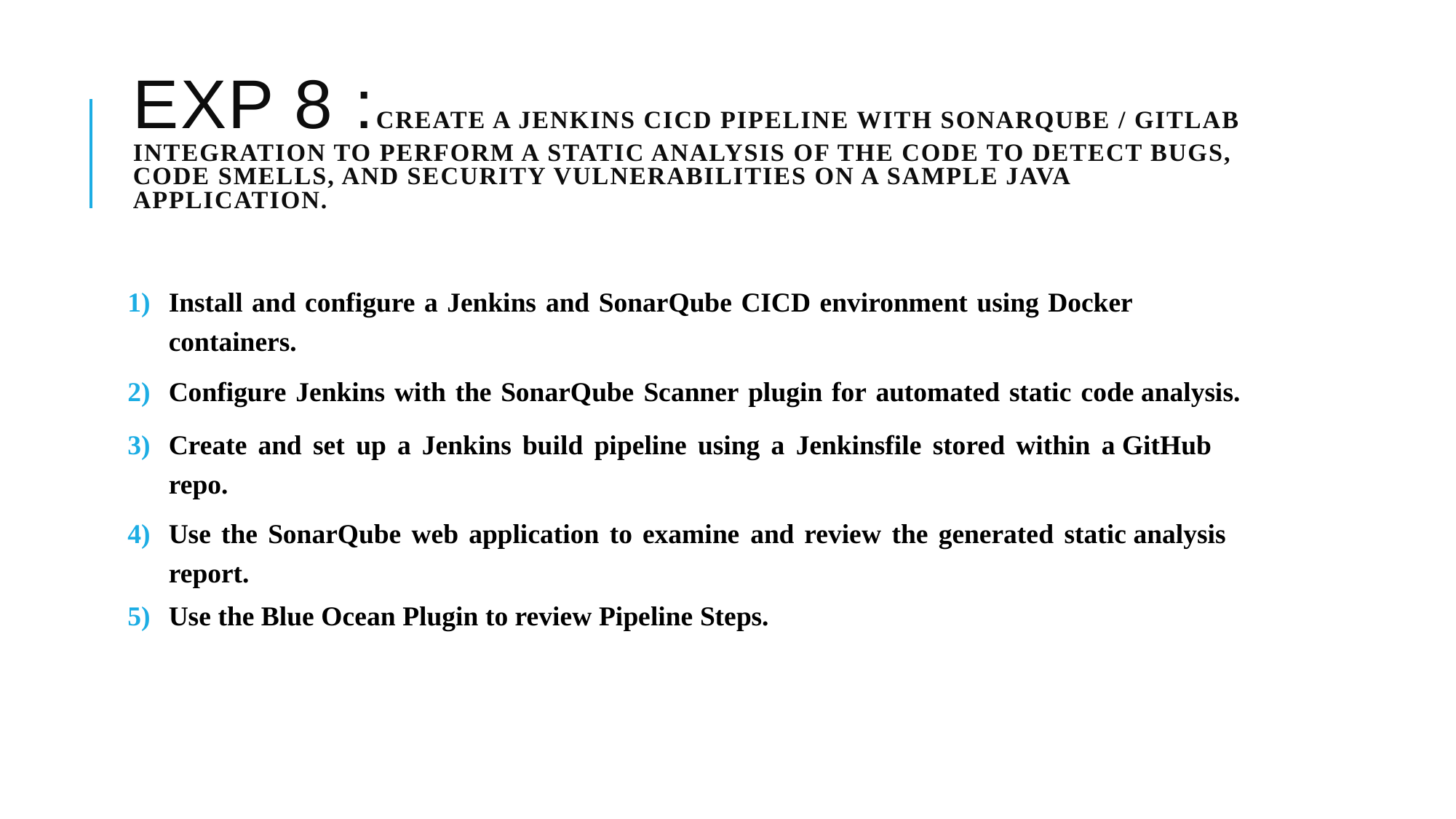

# EXP 8 :Create a Jenkins CICD Pipeline with SonarQube / GitLab Integration to perform a static analysis of the code to detect bugs, code smells, and security vulnerabilities on a sample Java application.
Install and configure a Jenkins and SonarQube CICD environment using Docker containers.
Configure Jenkins with the SonarQube Scanner plugin for automated static code analysis.
Create and set up a Jenkins build pipeline using a Jenkinsfile stored within a GitHub repo.
Use the SonarQube web application to examine and review the generated static analysis report.
Use the Blue Ocean Plugin to review Pipeline Steps.